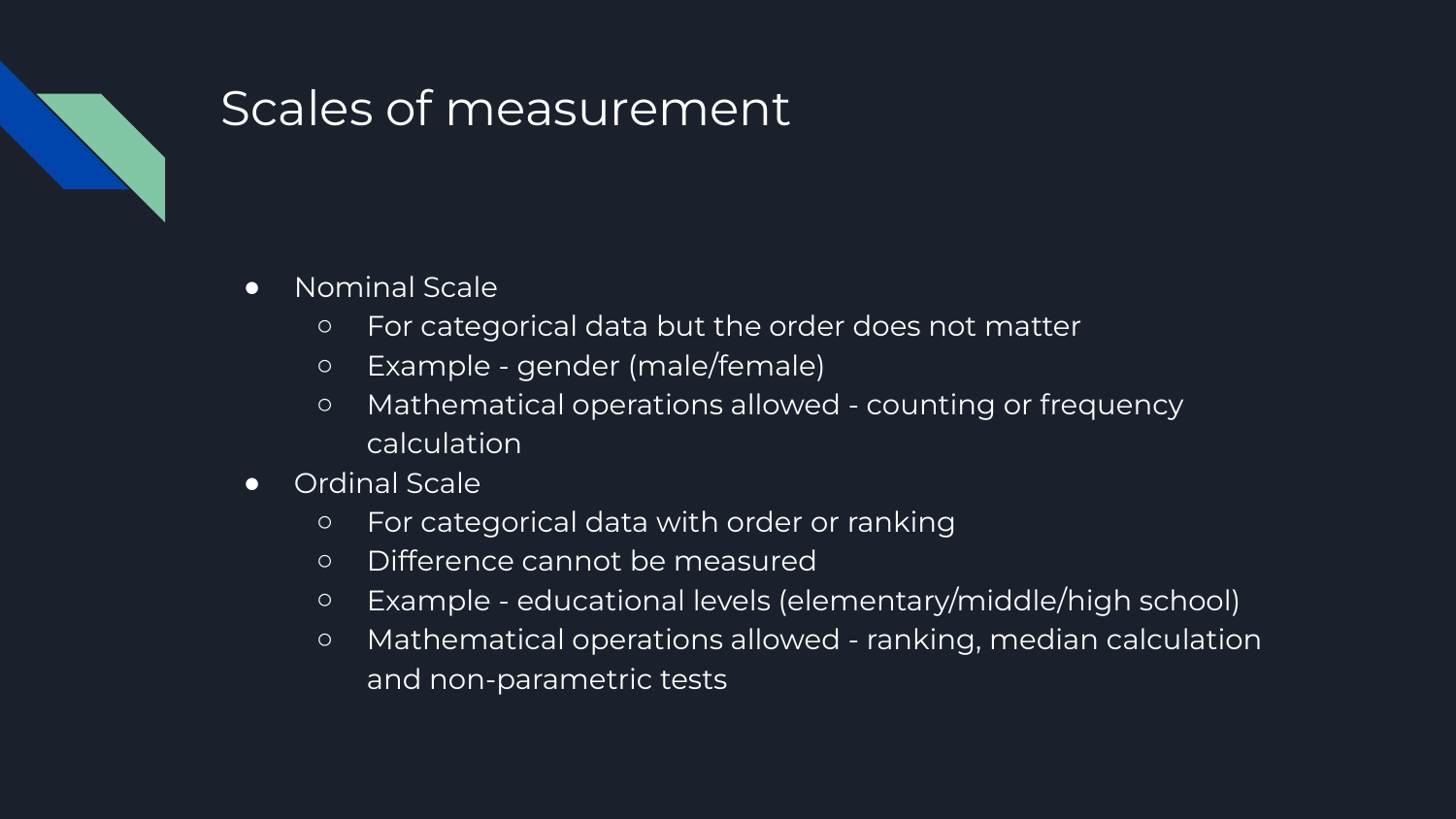

# Scales of measurement
Nominal Scale
For categorical data but the order does not matter
Example - gender (male/female)
Mathematical operations allowed - counting or frequency calculation
Ordinal Scale
For categorical data with order or ranking
Difference cannot be measured
Example - educational levels (elementary/middle/high school)
Mathematical operations allowed - ranking, median calculation and non-parametric tests